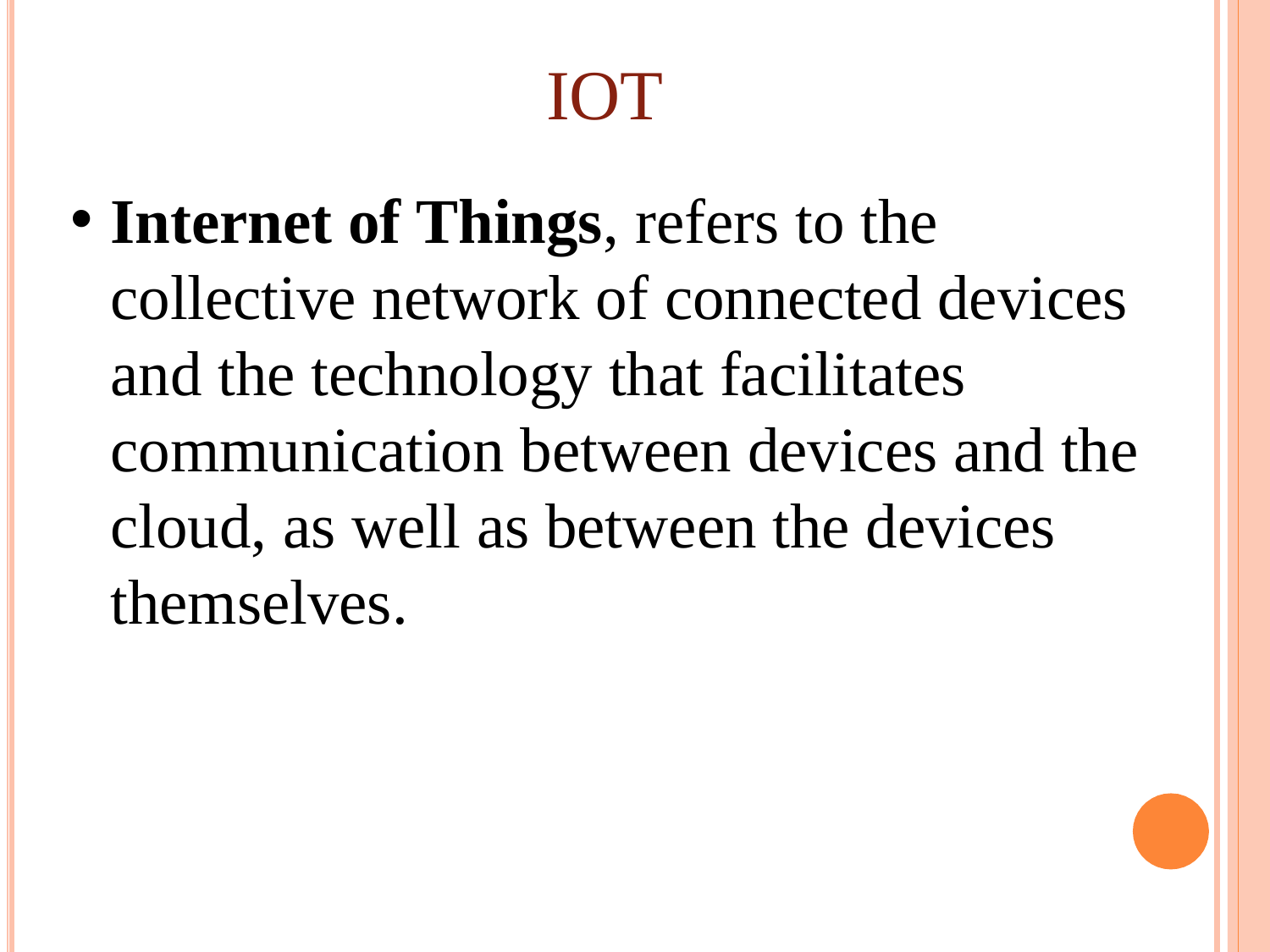

# IOT
Internet of Things, refers to the collective network of connected devices and the technology that facilitates communication between devices and the cloud, as well as between the devices themselves.